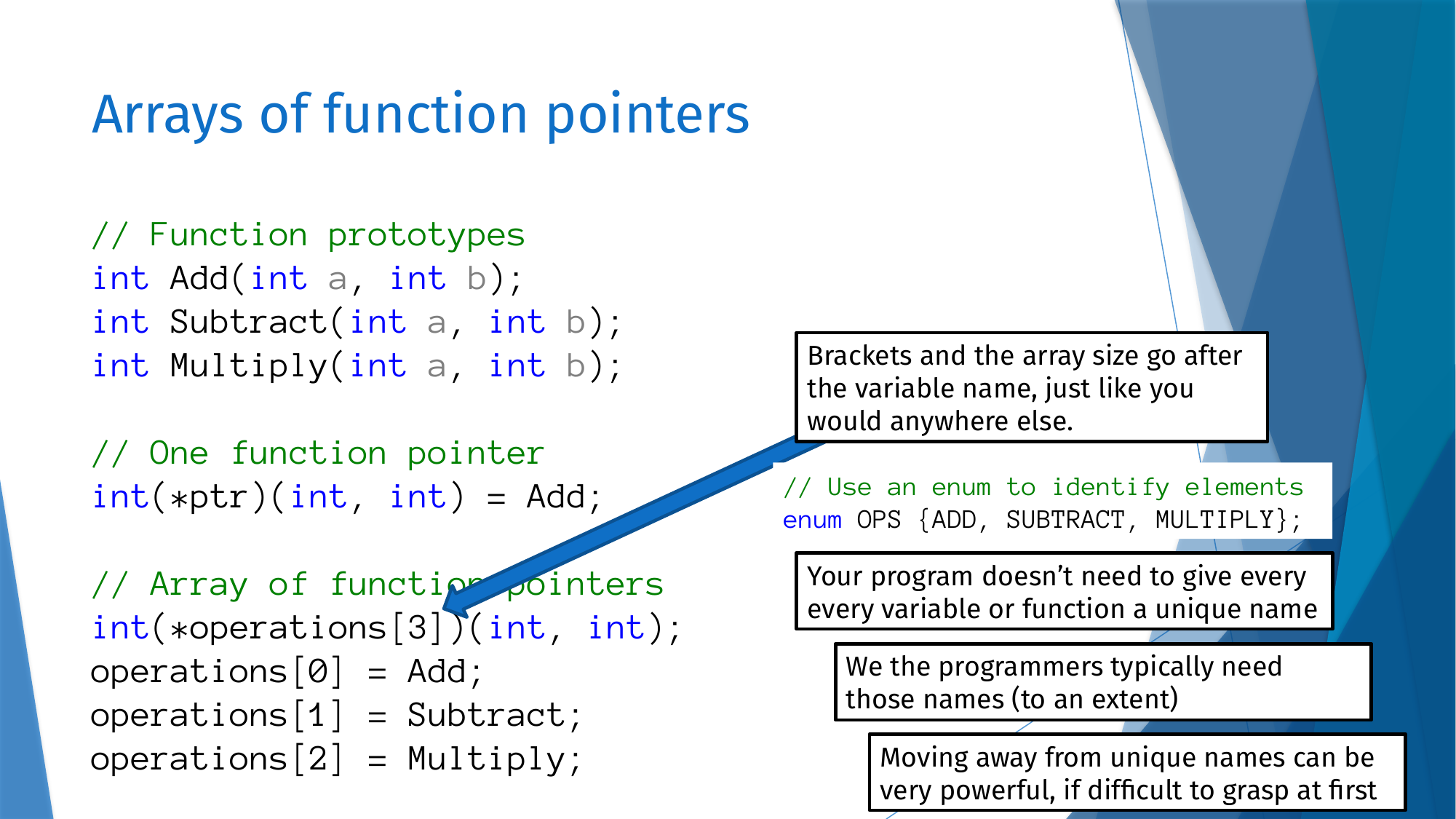

# Arrays of function pointers
// Function prototypes
int Add(int a, int b);
int Subtract(int a, int b);
int Multiply(int a, int b);

// One function pointer
int(*ptr)(int, int) = Add;

// Array of function pointers
int(*operations[3])(int, int);
operations[0] = Add;
operations[1] = Subtract;
operations[2] = Multiply;

Brackets and the array size go after the variable name, just like you would anywhere else.
// Use an enum to identify elements
enum OPS {ADD, SUBTRACT, MULTIPLY};
Your program doesn’t need to give every every variable or function a unique name
We the programmers typically need those names (to an extent)
Moving away from unique names can be very powerful, if difficult to grasp at first